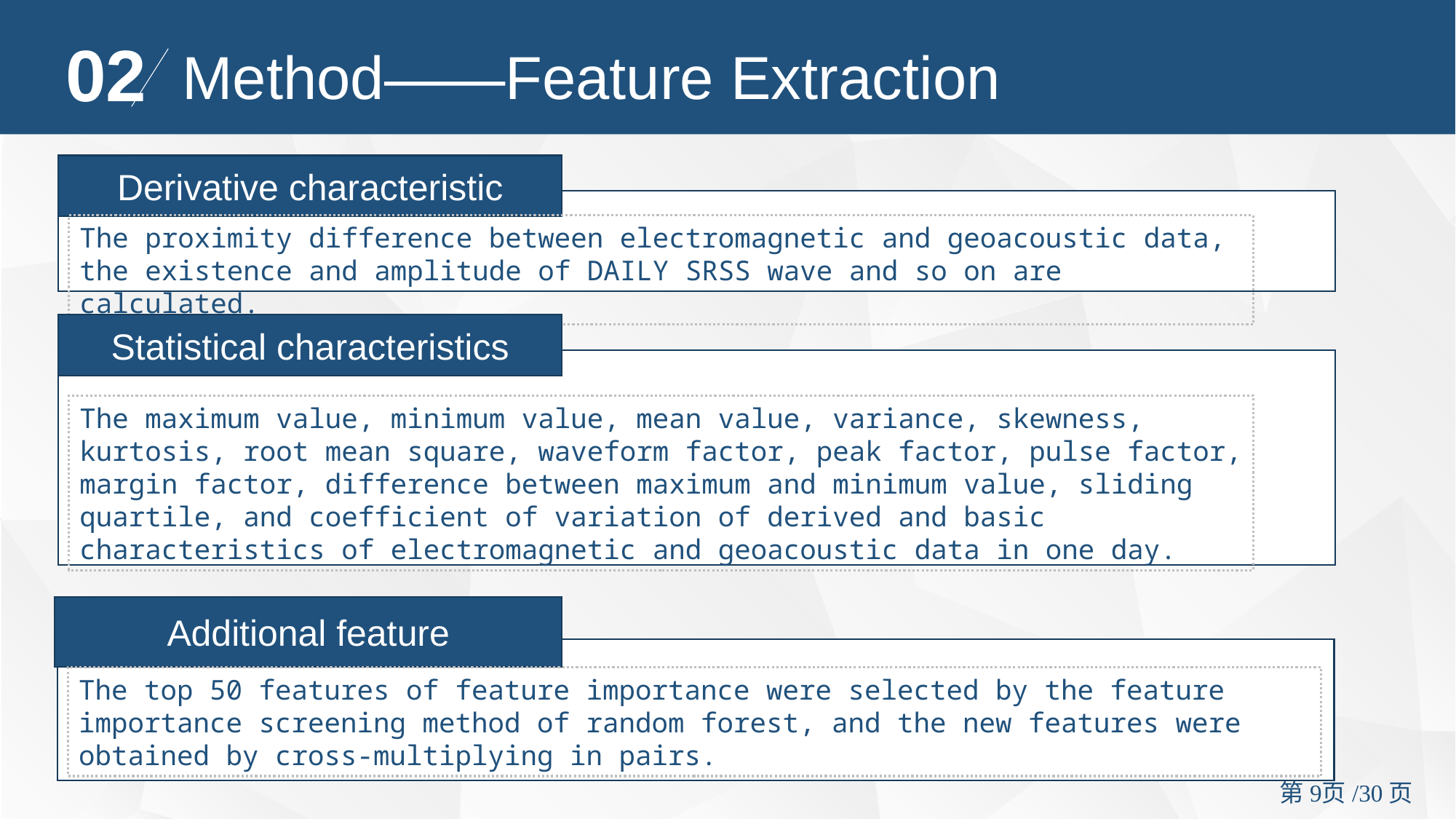

02
Method——Feature Extraction
Derivative characteristic

The proximity difference between electromagnetic and geoacoustic data, the existence and amplitude of DAILY SRSS wave and so on are calculated.

Statistical characteristics

The maximum value, minimum value, mean value, variance, skewness, kurtosis, root mean square, waveform factor, peak factor, pulse factor, margin factor, difference between maximum and minimum value, sliding quartile, and coefficient of variation of derived and basic characteristics of electromagnetic and geoacoustic data in one day.

Additional feature

The top 50 features of feature importance were selected by the feature importance screening method of random forest, and the new features were obtained by cross-multiplying in pairs.